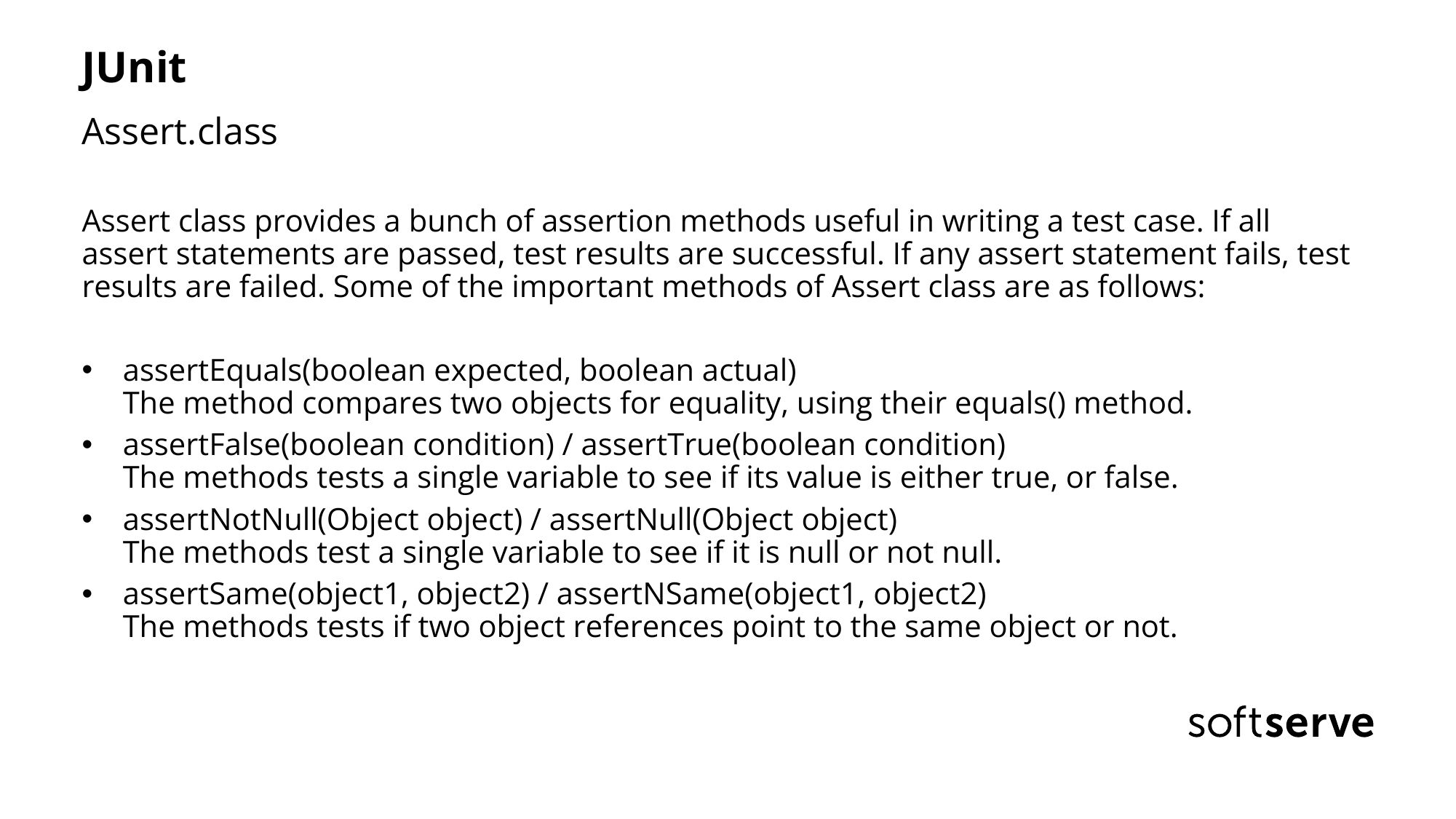

JUnit
Assert.class
Assert class provides a bunch of assertion methods useful in writing a test case. If all assert statements are passed, test results are successful. If any assert statement fails, test results are failed. Some of the important methods of Assert class are as follows:

assertEquals(boolean expected, boolean actual)
The method compares two objects for equality, using their equals() method.
assertFalse(boolean condition) / assertTrue(boolean condition)
The methods tests a single variable to see if its value is either true, or false.
assertNotNull(Object object) / assertNull(Object object)
The methods test a single variable to see if it is null or not null.
assertSame(object1, object2) / assertNSame(object1, object2)
The methods tests if two object references point to the same object or not.